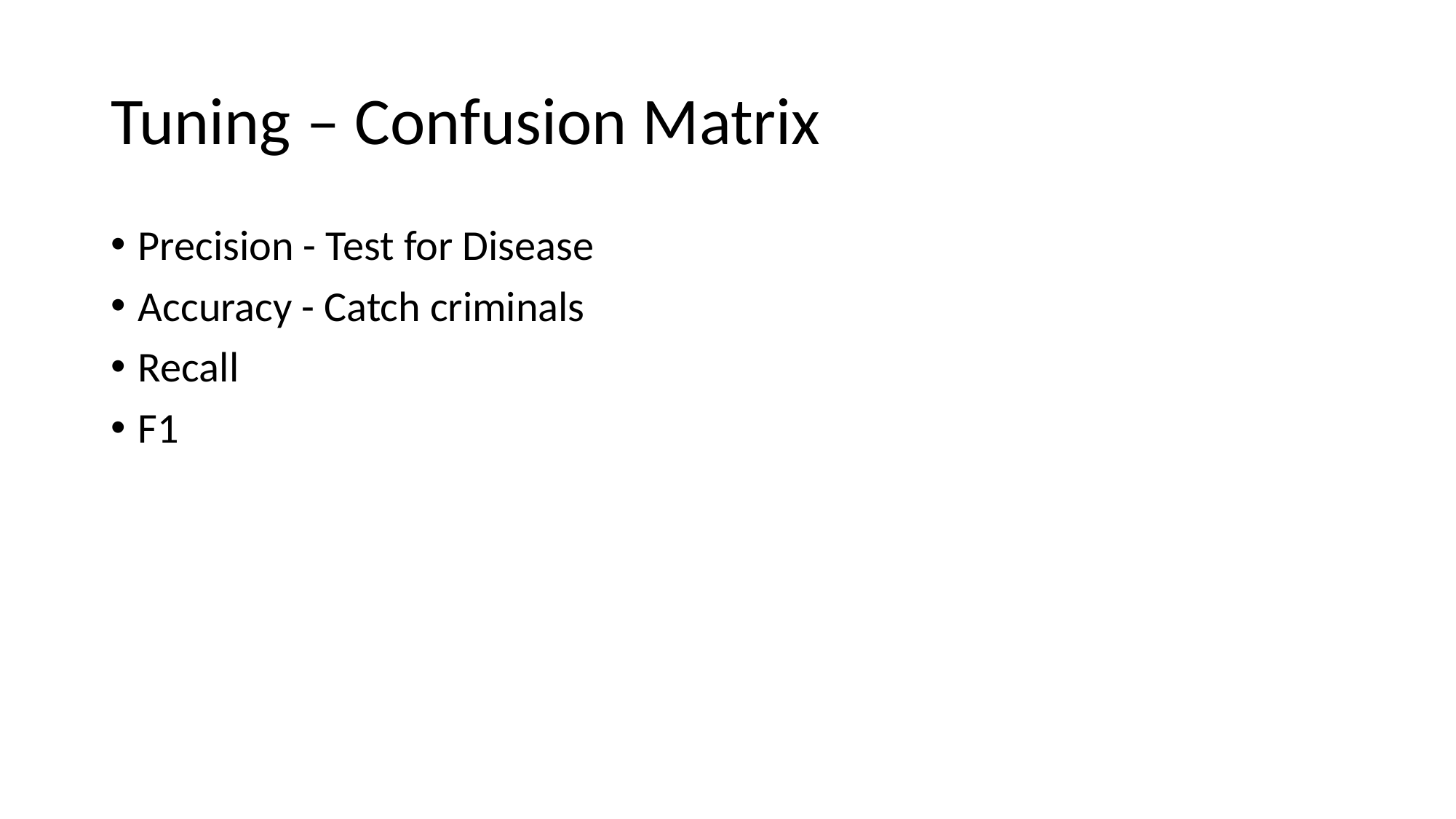

# Tuning – Confusion Matrix
Precision - Test for Disease
Accuracy - Catch criminals
Recall
F1